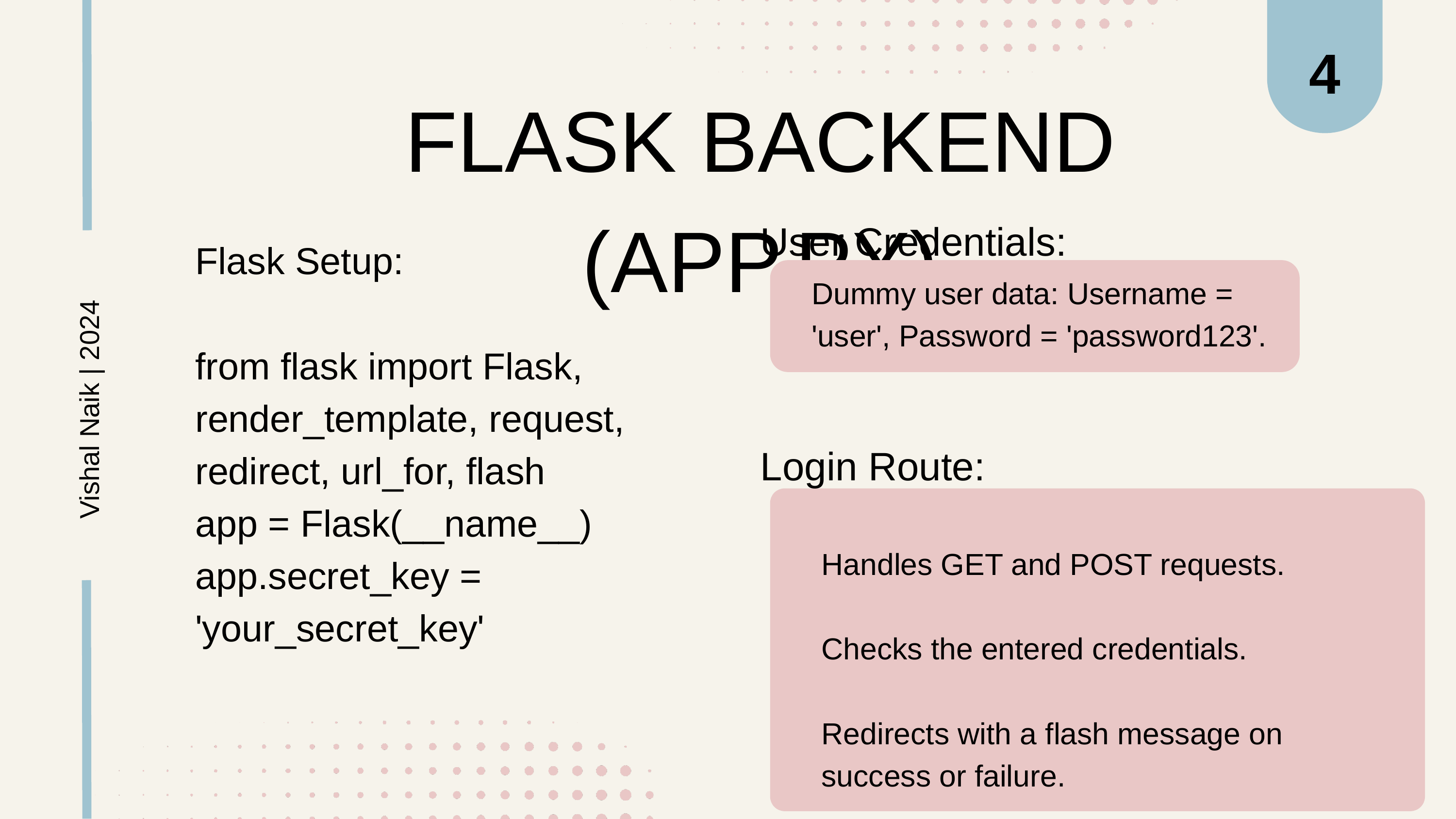

4

FLASK BACKEND (APP.PY)
User Credentials:
Flask Setup:

from flask import Flask, render_template, request, redirect, url_for, flash
app = Flask(__name__)
app.secret_key = 'your_secret_key'

Dummy user data: Username = 'user', Password = 'password123'.
Vishal Naik | 2024
Login Route:

Handles GET and POST requests.

Checks the entered credentials.

Redirects with a flash message on success or failure.